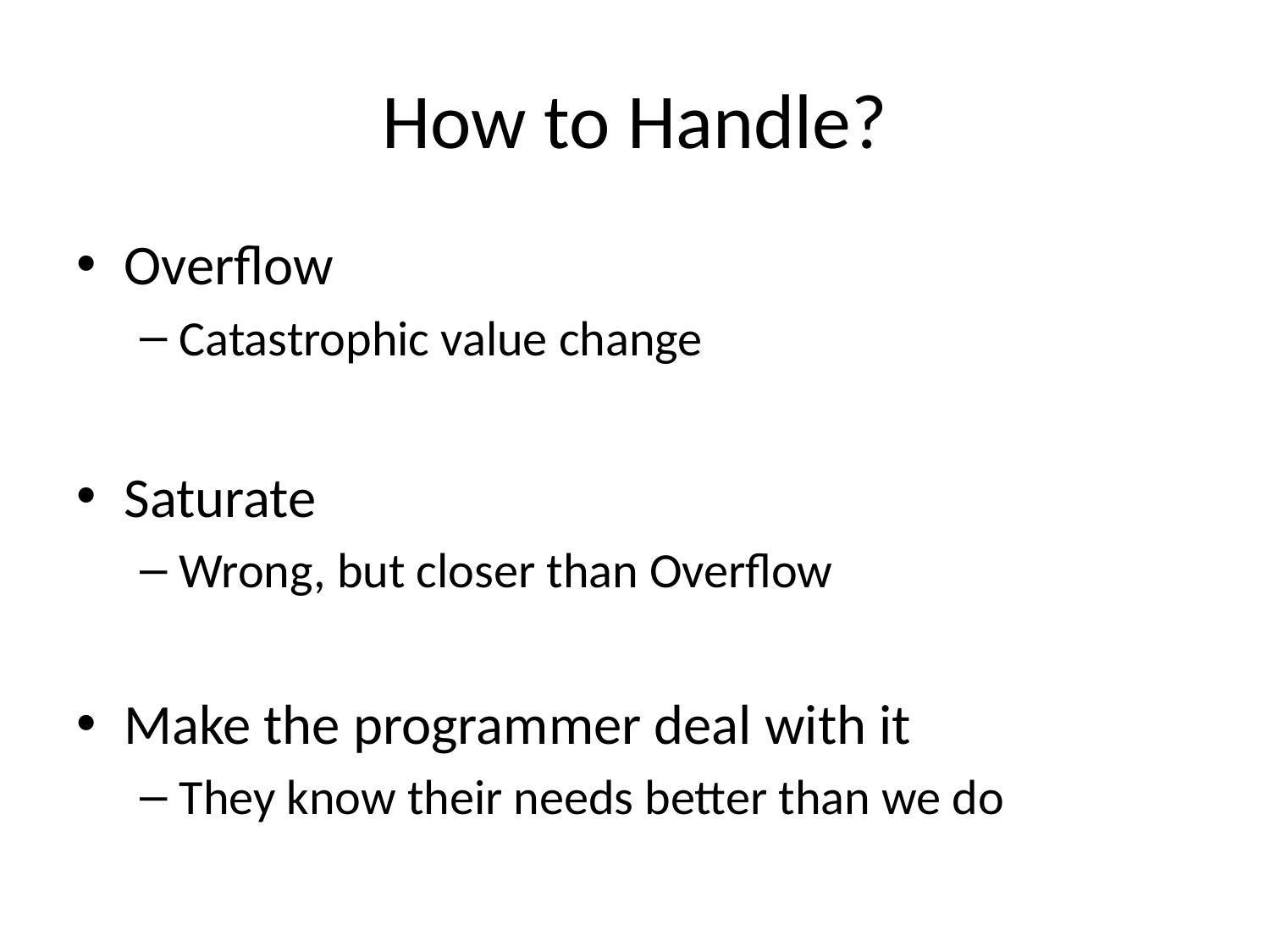

# How to Handle?
Overflow
Catastrophic value change

Saturate
Wrong, but closer than Overflow

Make the programmer deal with it
They know their needs better than we do